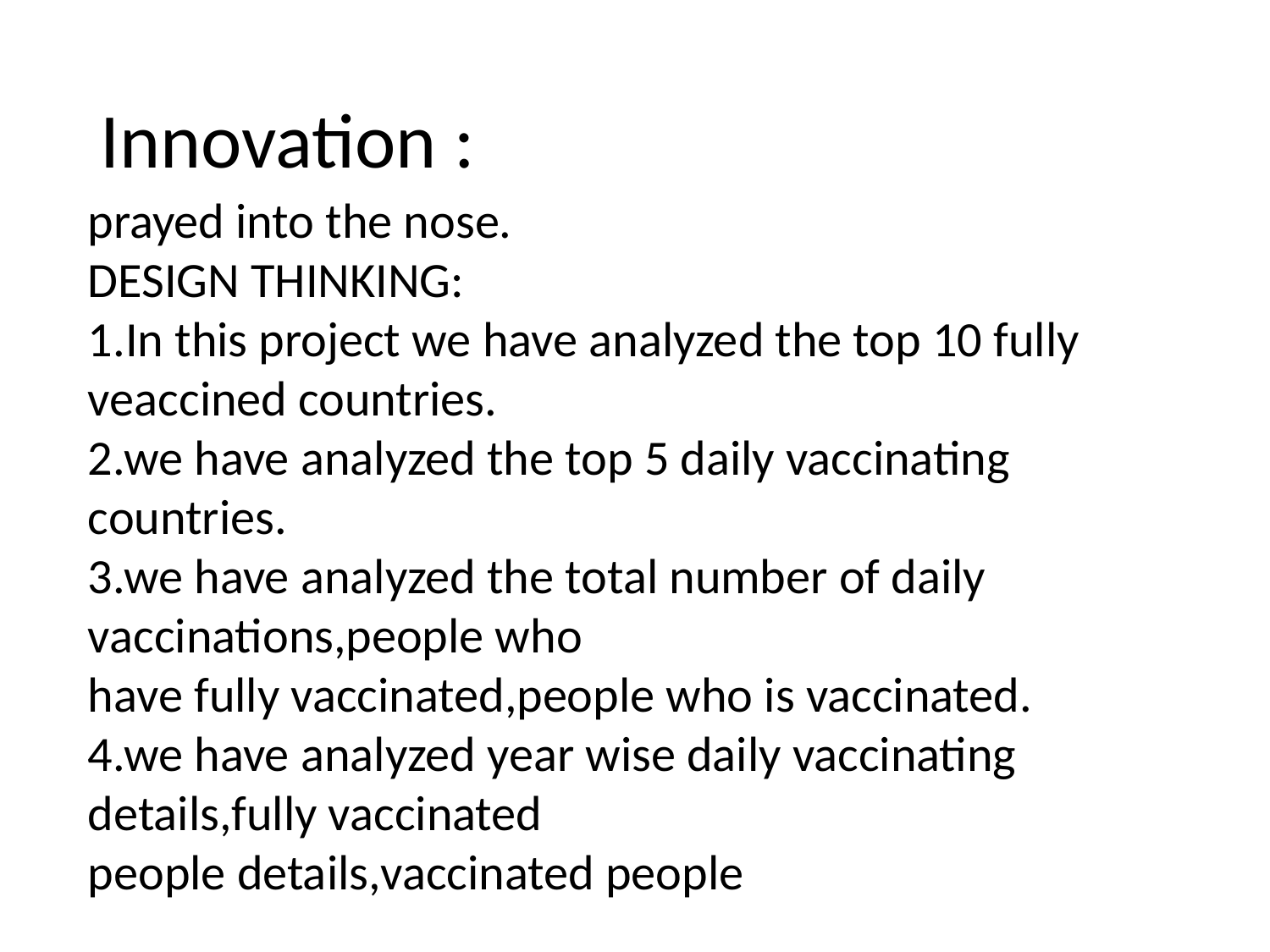

# Innovation :
prayed into the nose.
DESIGN THINKING:
1.In this project we have analyzed the top 10 fully veaccined countries.
2.we have analyzed the top 5 daily vaccinating countries.
3.we have analyzed the total number of daily vaccinations,people who
have fully vaccinated,people who is vaccinated.
4.we have analyzed year wise daily vaccinating details,fully vaccinated
people details,vaccinated people